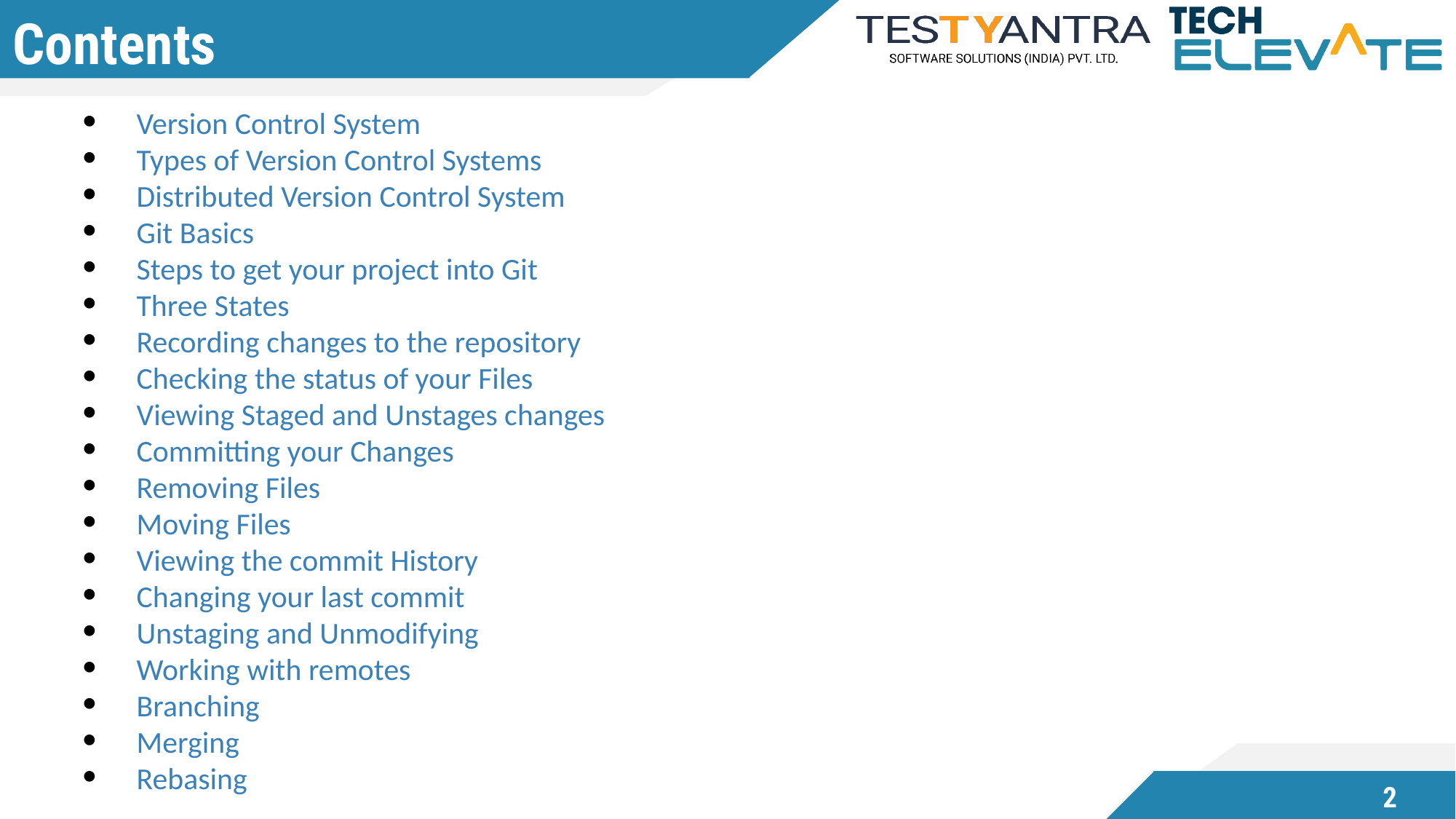

# Contents
Version Control System
Types of Version Control Systems
Distributed Version Control System
Git Basics
Steps to get your project into Git
Three States
Recording changes to the repository
Checking the status of your Files
Viewing Staged and Unstages changes
Committing your Changes
Removing Files
Moving Files
Viewing the commit History
Changing your last commit
Unstaging and Unmodifying
Working with remotes
Branching
Merging
Rebasing
2